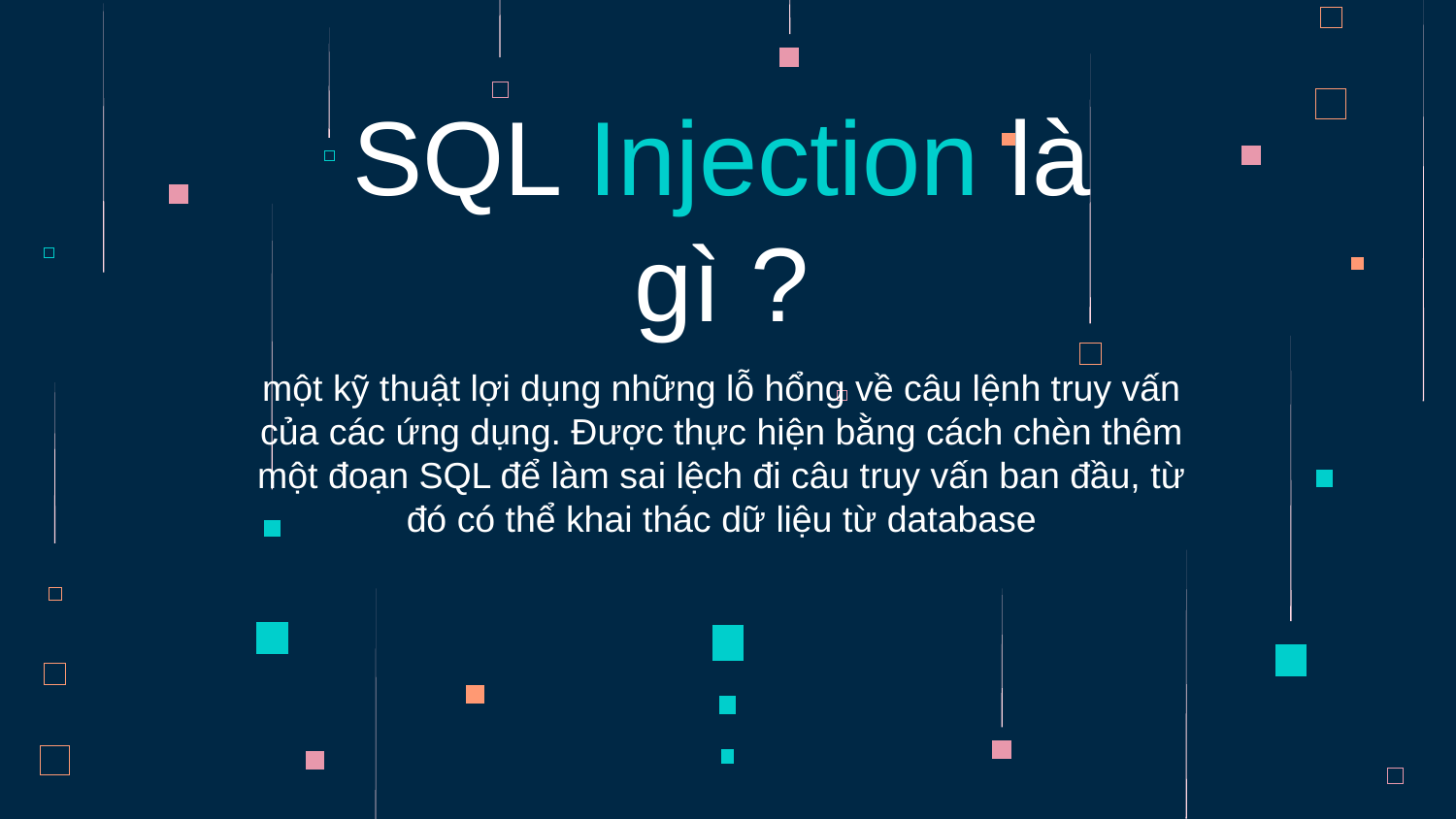

# SQL Injection là gì ?

một kỹ thuật lợi dụng những lỗ hổng về câu lệnh truy vấn của các ứng dụng. Được thực hiện bằng cách chèn thêm một đoạn SQL để làm sai lệch đi câu truy vấn ban đầu, từ đó có thể khai thác dữ liệu từ database